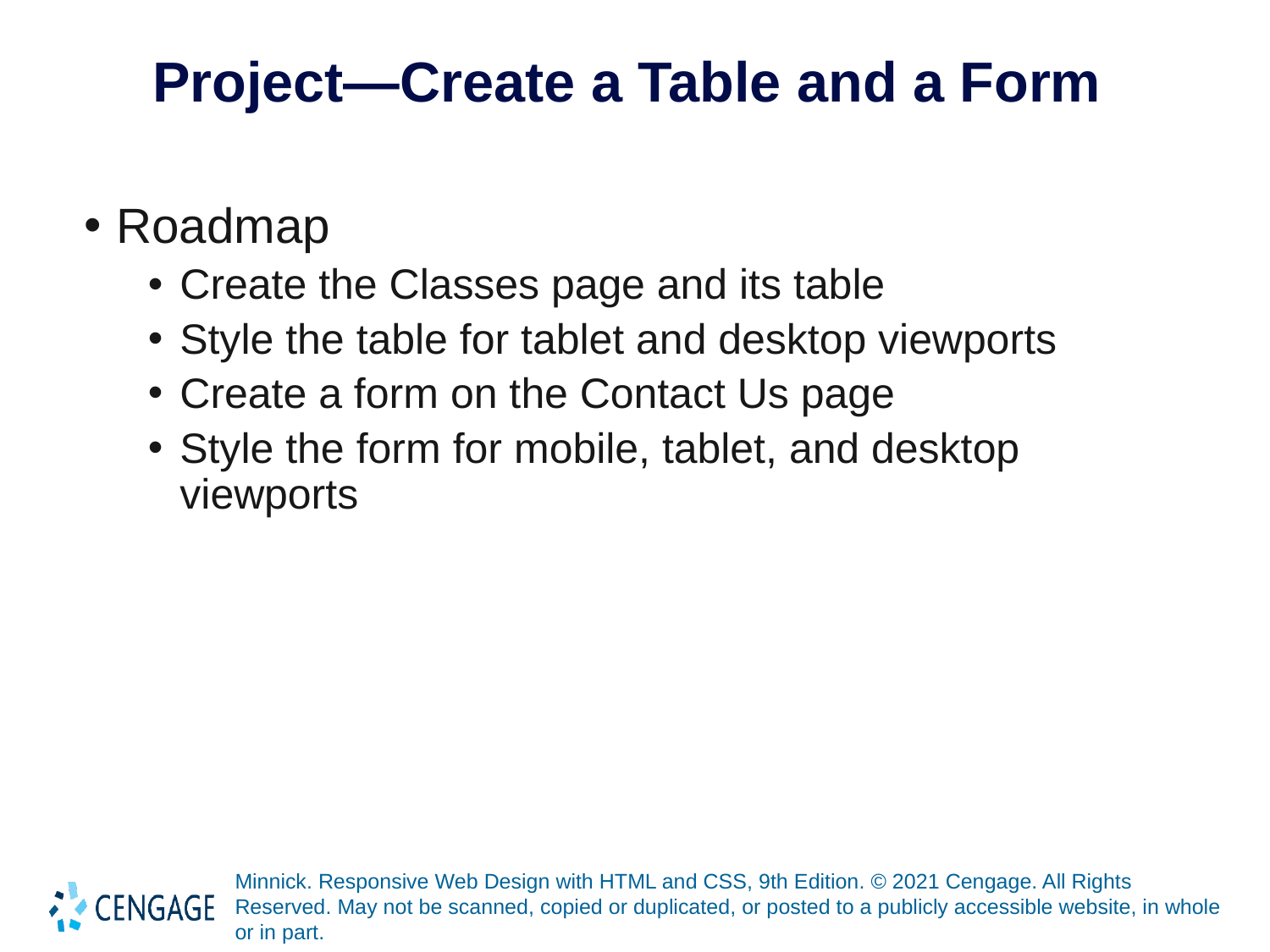

# Project—Create a Table and a Form
Roadmap
Create the Classes page and its table
Style the table for tablet and desktop viewports
Create a form on the Contact Us page
Style the form for mobile, tablet, and desktop viewports
Minnick. Responsive Web Design with HTML and CSS, 9th Edition. © 2021 Cengage. All Rights Reserved. May not be scanned, copied or duplicated, or posted to a publicly accessible website, in whole or in part.